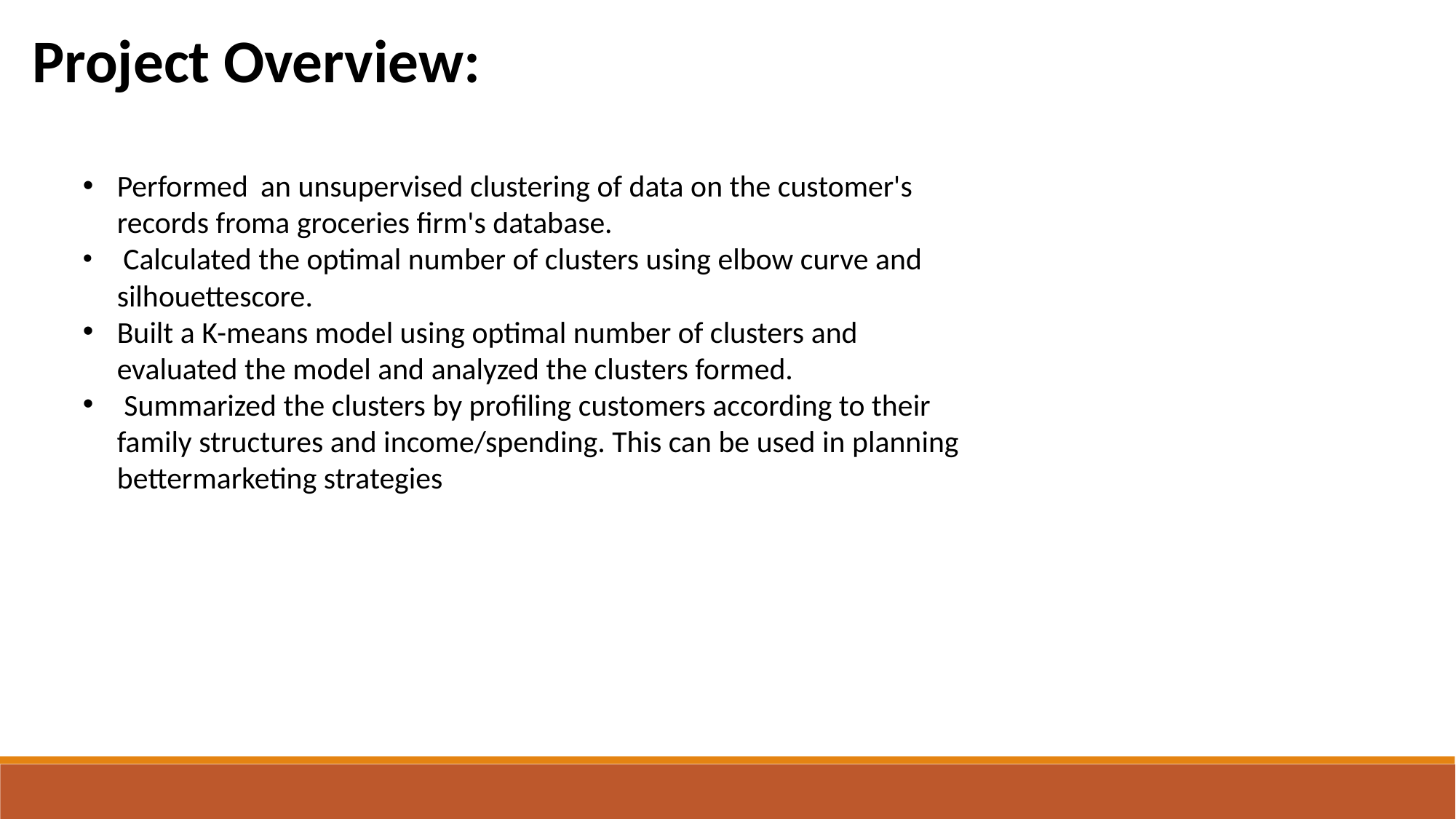

Project Overview:
Performed  an unsupervised clustering of data on the customer's records froma groceries firm's database.
 Calculated the optimal number of clusters using elbow curve and silhouettescore.
Built a K-means model using optimal number of clusters and evaluated the model and analyzed the clusters formed.
 Summarized the clusters by profiling customers according to their family structures and income/spending. This can be used in planning bettermarketing strategies